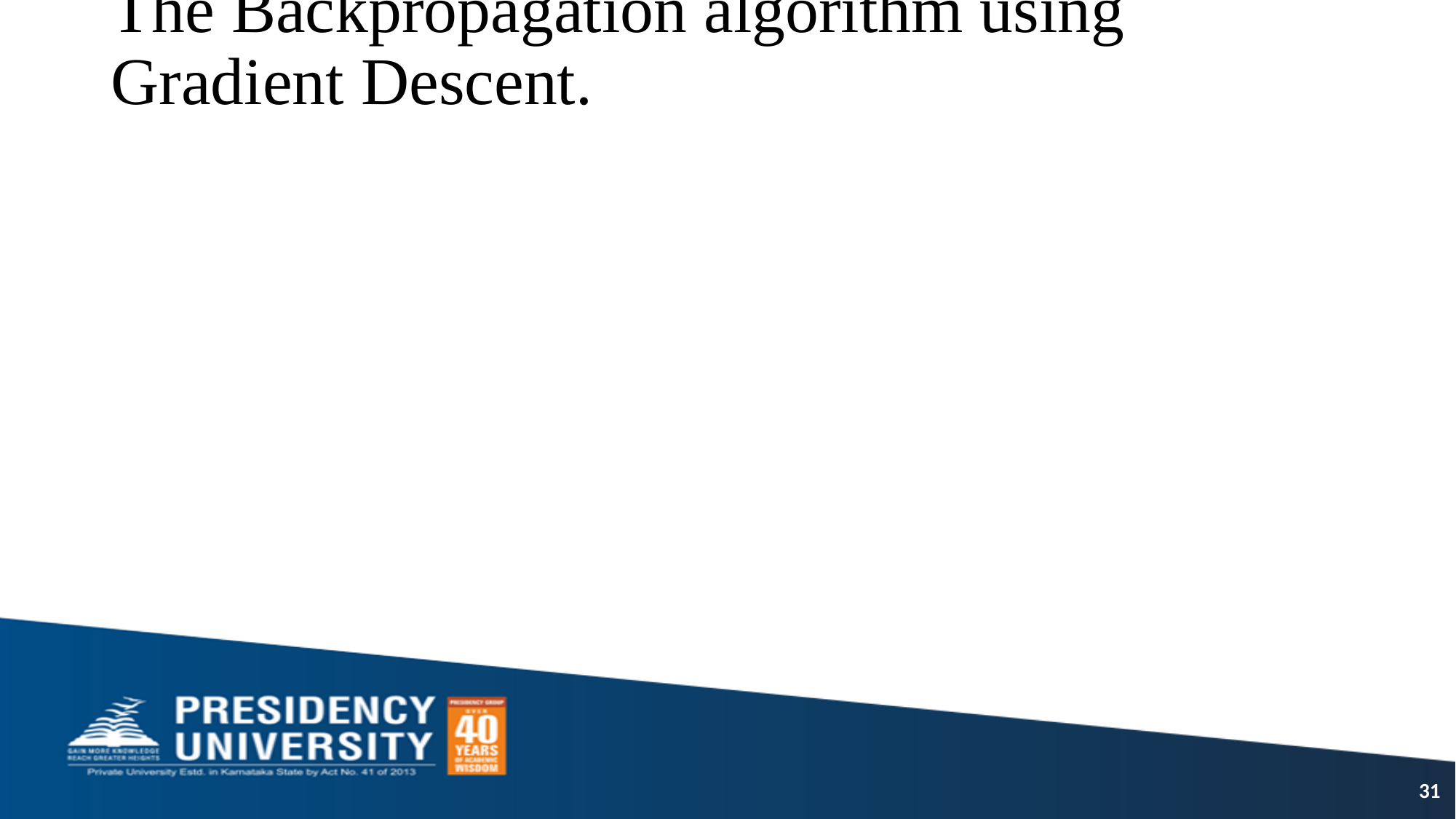

# The Backpropagation algorithm using Gradient Descent.

31